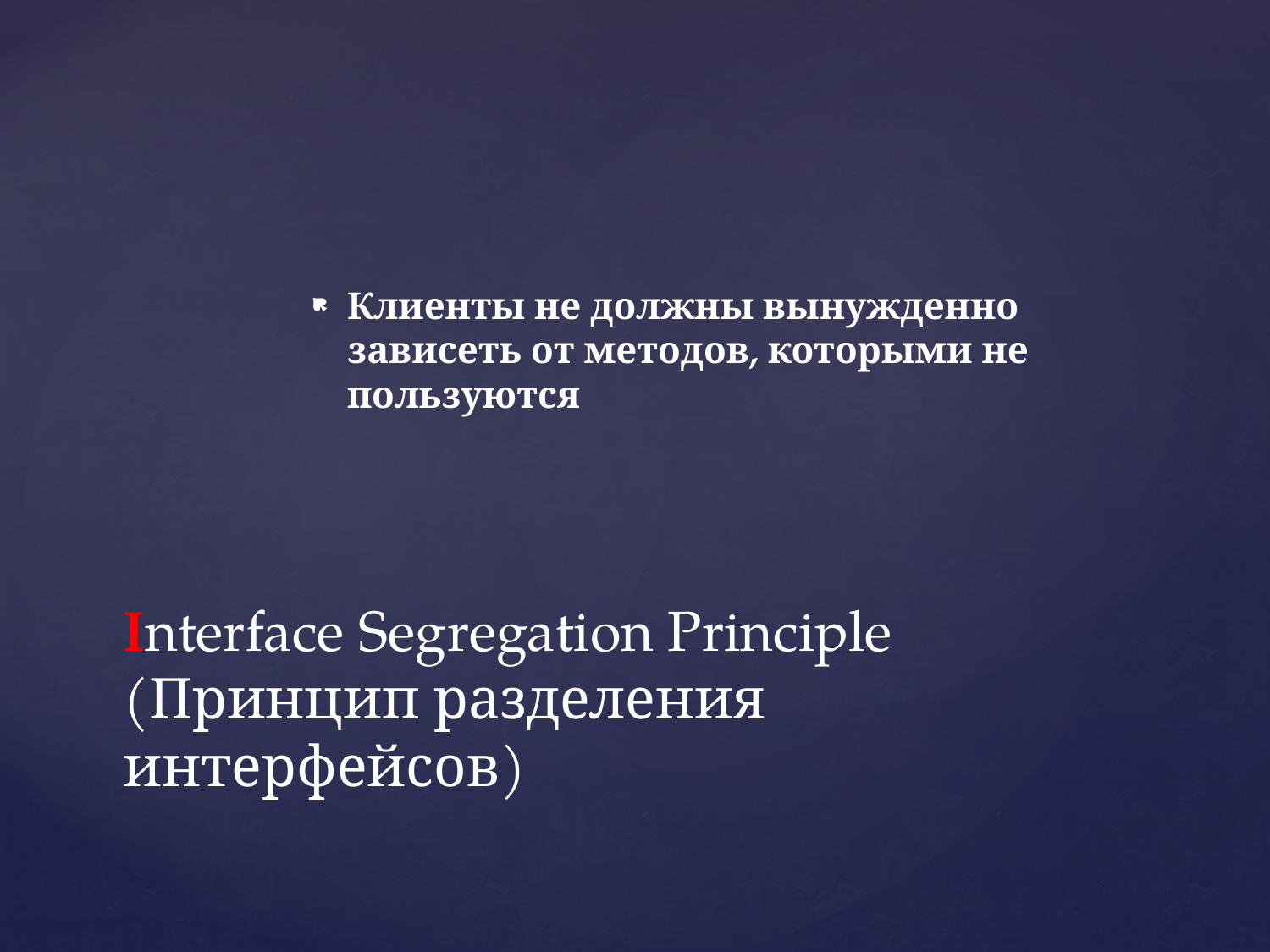

Клиенты не должны вынужденно зависеть от методов, которыми не пользуются
# Interface Segregation Principle (Принцип разделения интерфейсов)